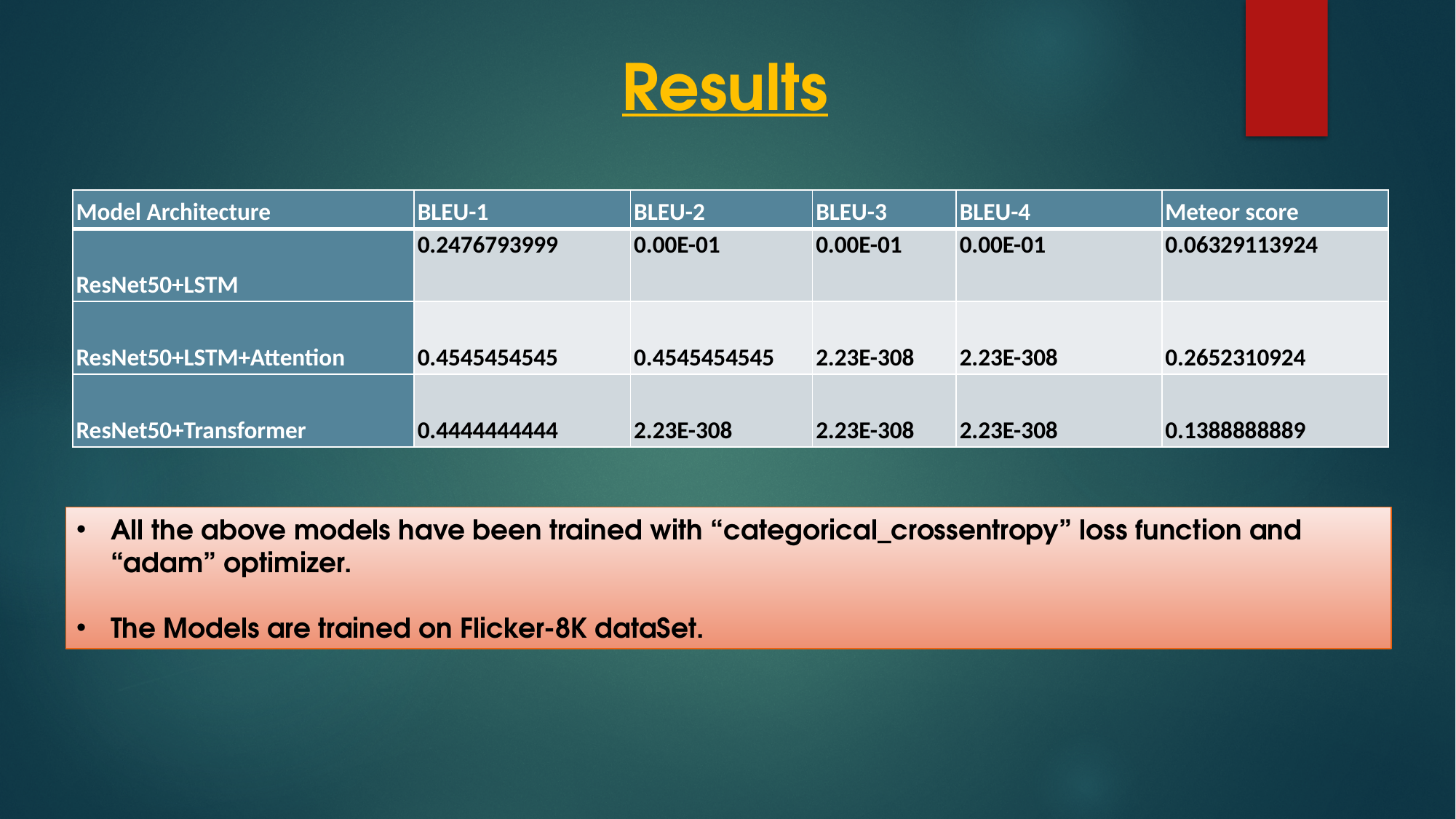

# Results
| Model Architecture | BLEU-1 | BLEU-2 | BLEU-3 | BLEU-4 | Meteor score |
| --- | --- | --- | --- | --- | --- |
| ResNet50+LSTM | 0.2476793999 | 0.00E-01 | 0.00E-01 | 0.00E-01 | 0.06329113924 |
| ResNet50+LSTM+Attention | 0.4545454545 | 0.4545454545 | 2.23E-308 | 2.23E-308 | 0.2652310924 |
| ResNet50+Transformer | 0.4444444444 | 2.23E-308 | 2.23E-308 | 2.23E-308 | 0.1388888889 |
All the above models have been trained with “categorical_crossentropy” loss function and “adam” optimizer.

The Models are trained on Flicker-8K dataSet.